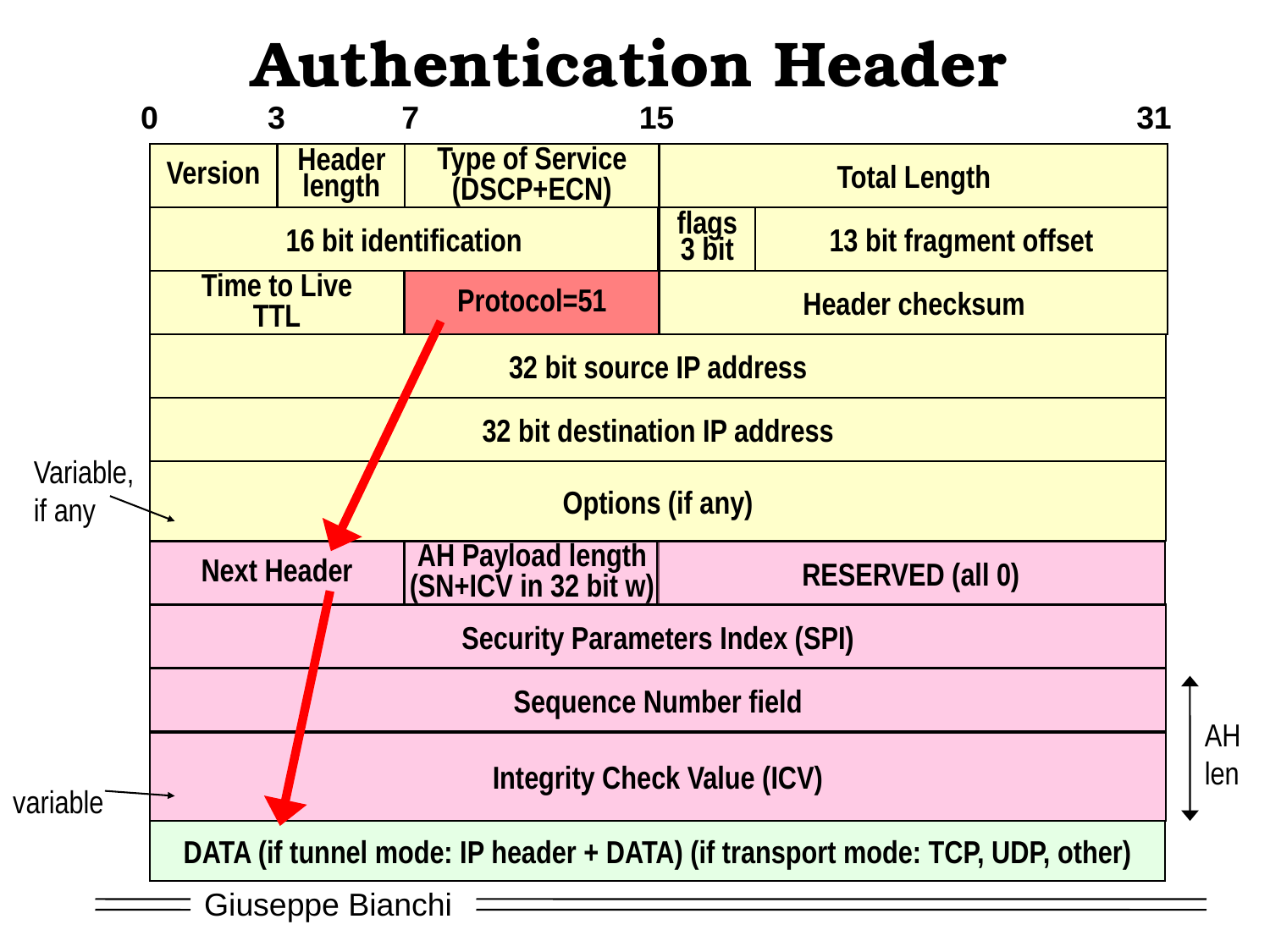

# Authentication Header
0
3
7
15
31
Version
Header
length
Type of Service
(DSCP+ECN)
Total Length
16 bit identification
flags
3 bit
13 bit fragment offset
Time to Live
TTL
Protocol=51
Header checksum

32 bit source IP address
32 bit destination IP address
Variable,
if any
Options (if any)

Next Header
AH Payload length
(SN+ICV in 32 bit w)
RESERVED (all 0)

Security Parameters Index (SPI)
Sequence Number field

AH
len
Integrity Check Value (ICV)
variable

DATA (if tunnel mode: IP header + DATA) (if transport mode: TCP, UDP, other)